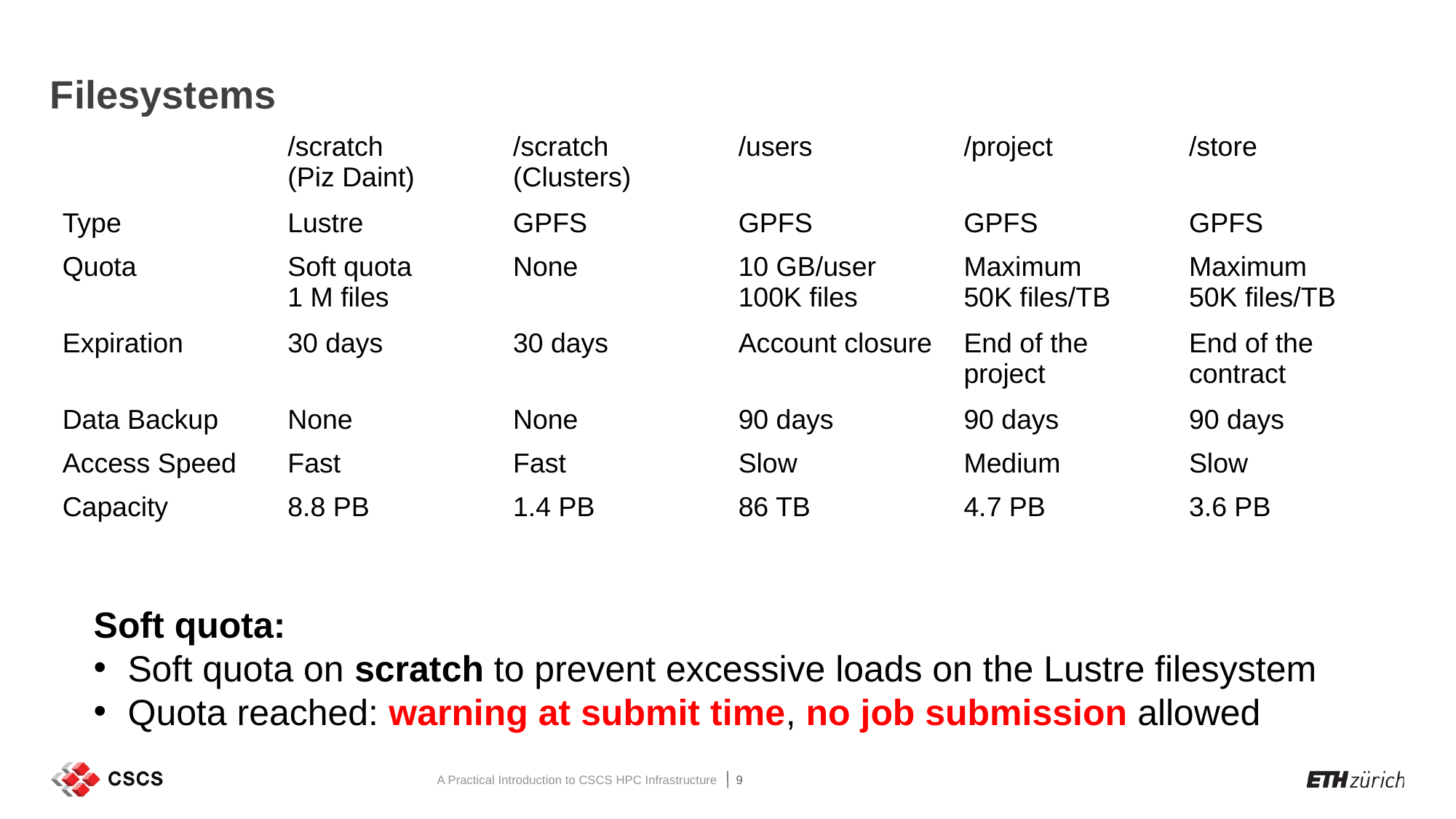

Filesystems
|  | /scratch (Piz Daint) | /scratch (Clusters) | /users | /project | /store |
| --- | --- | --- | --- | --- | --- |
| Type | Lustre | GPFS | GPFS | GPFS | GPFS |
| Quota | Soft quota 1 M files | None | 10 GB/user 100K files | Maximum 50K files/TB | Maximum 50K files/TB |
| Expiration | 30 days | 30 days | Account closure | End of the project | End of the contract |
| Data Backup | None | None | 90 days | 90 days | 90 days |
| Access Speed | Fast | Fast | Slow | Medium | Slow |
| Capacity | 8.8 PB | 1.4 PB | 86 TB | 4.7 PB | 3.6 PB |

Soft quota:
Soft quota on scratch to prevent excessive loads on the Lustre filesystem
Quota reached: warning at submit time, no job submission allowed
A Practical Introduction to CSCS HPC Infrastructure
9